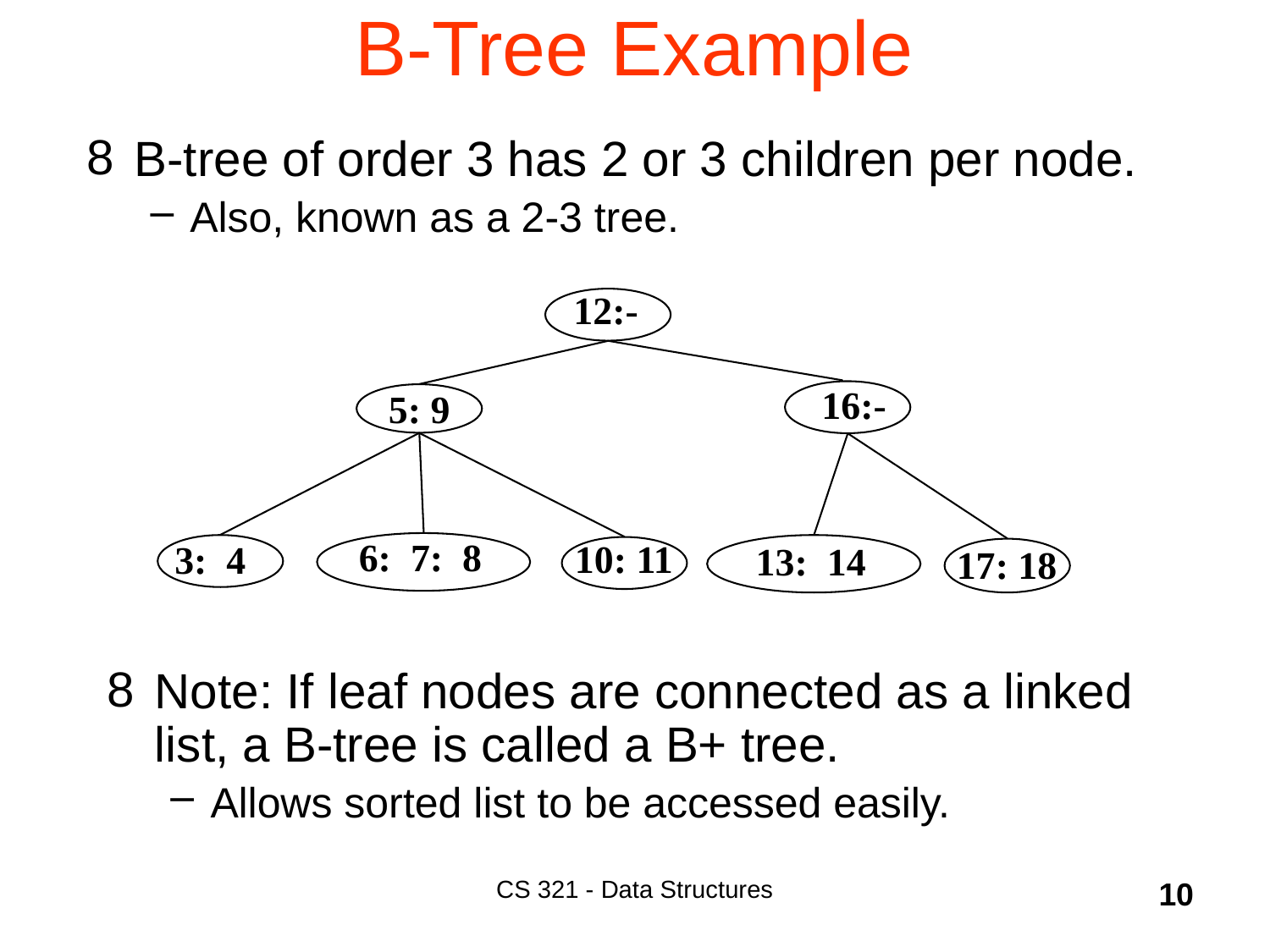

# B-Tree Example
B-tree of order 3 has 2 or 3 children per node.
Also, known as a 2-3 tree.

12:-

16:-
5: 9

6:  7:  8
10: 11
3:  4
13:  14
17: 18
Note: If leaf nodes are connected as a linked list, a B-tree is called a B+ tree.
Allows sorted list to be accessed easily.

CS 321 - Data Structures
10